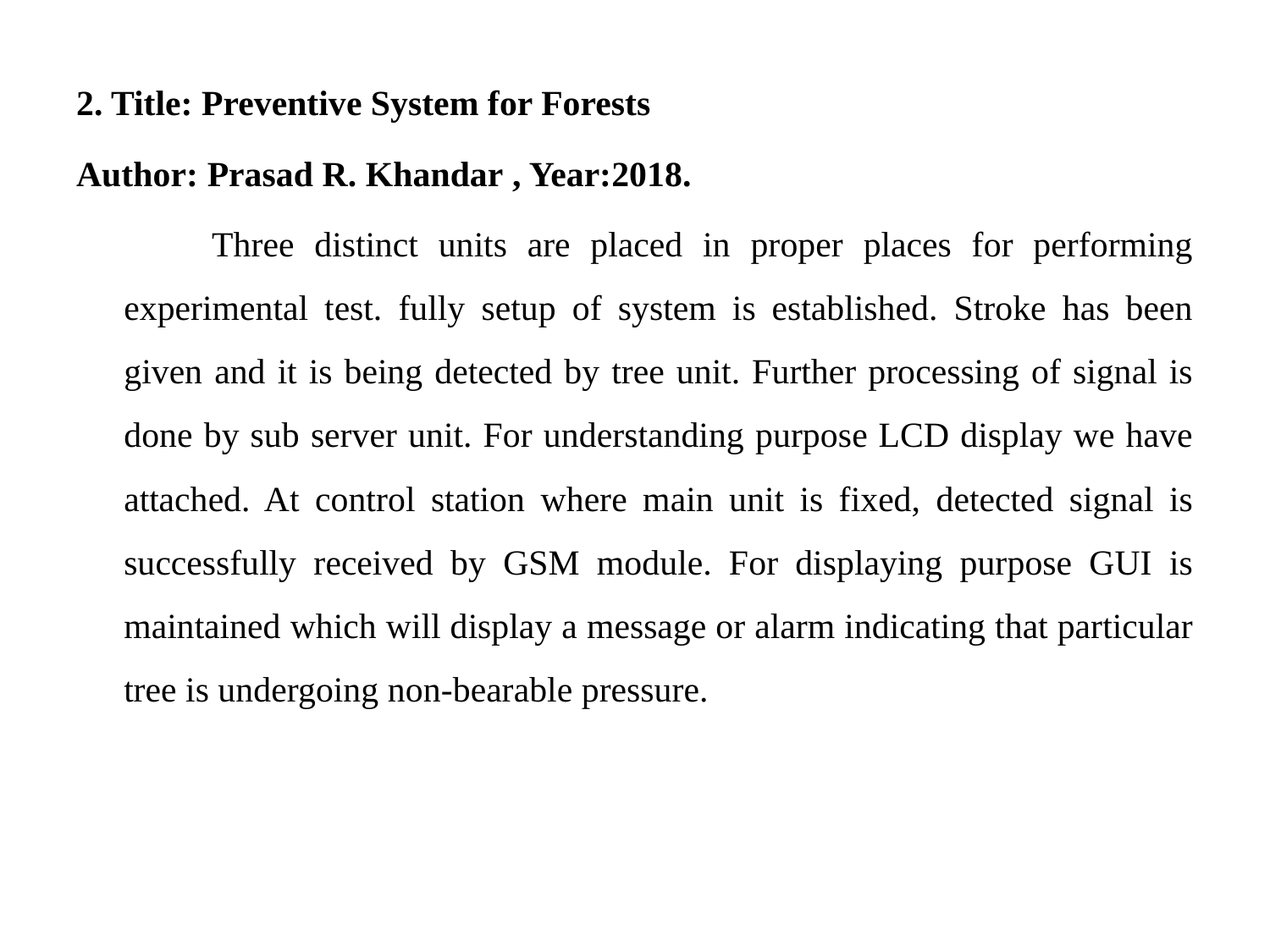

2. Title: Preventive System for Forests
Author: Prasad R. Khandar , Year:2018.
       Three distinct units are placed in proper places for performing experimental test. fully setup of system is established. Stroke has been given and it is being detected by tree unit. Further processing of signal is done by sub server unit. For understanding purpose LCD display we have attached. At control station where main unit is fixed, detected signal is successfully received by GSM module. For displaying purpose GUI is maintained which will display a message or alarm indicating that particular tree is undergoing non-bearable pressure.